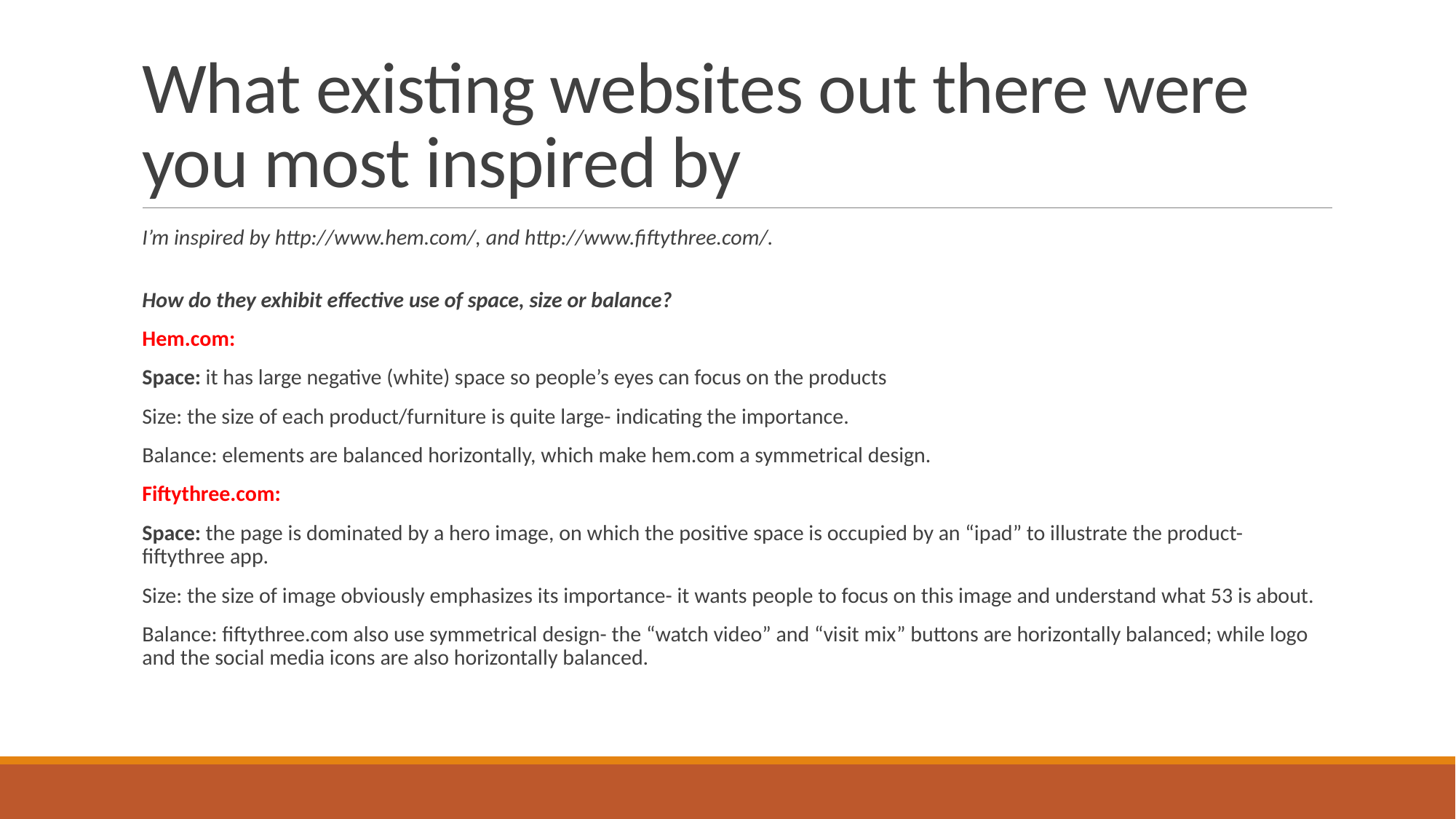

# What existing websites out there were you most inspired by
I’m inspired by http://www.hem.com/, and http://www.fiftythree.com/.
How do they exhibit effective use of space, size or balance?
Hem.com:
Space: it has large negative (white) space so people’s eyes can focus on the products
Size: the size of each product/furniture is quite large- indicating the importance.
Balance: elements are balanced horizontally, which make hem.com a symmetrical design.
Fiftythree.com:
Space: the page is dominated by a hero image, on which the positive space is occupied by an “ipad” to illustrate the product- fiftythree app.
Size: the size of image obviously emphasizes its importance- it wants people to focus on this image and understand what 53 is about.
Balance: fiftythree.com also use symmetrical design- the “watch video” and “visit mix” buttons are horizontally balanced; while logo and the social media icons are also horizontally balanced.